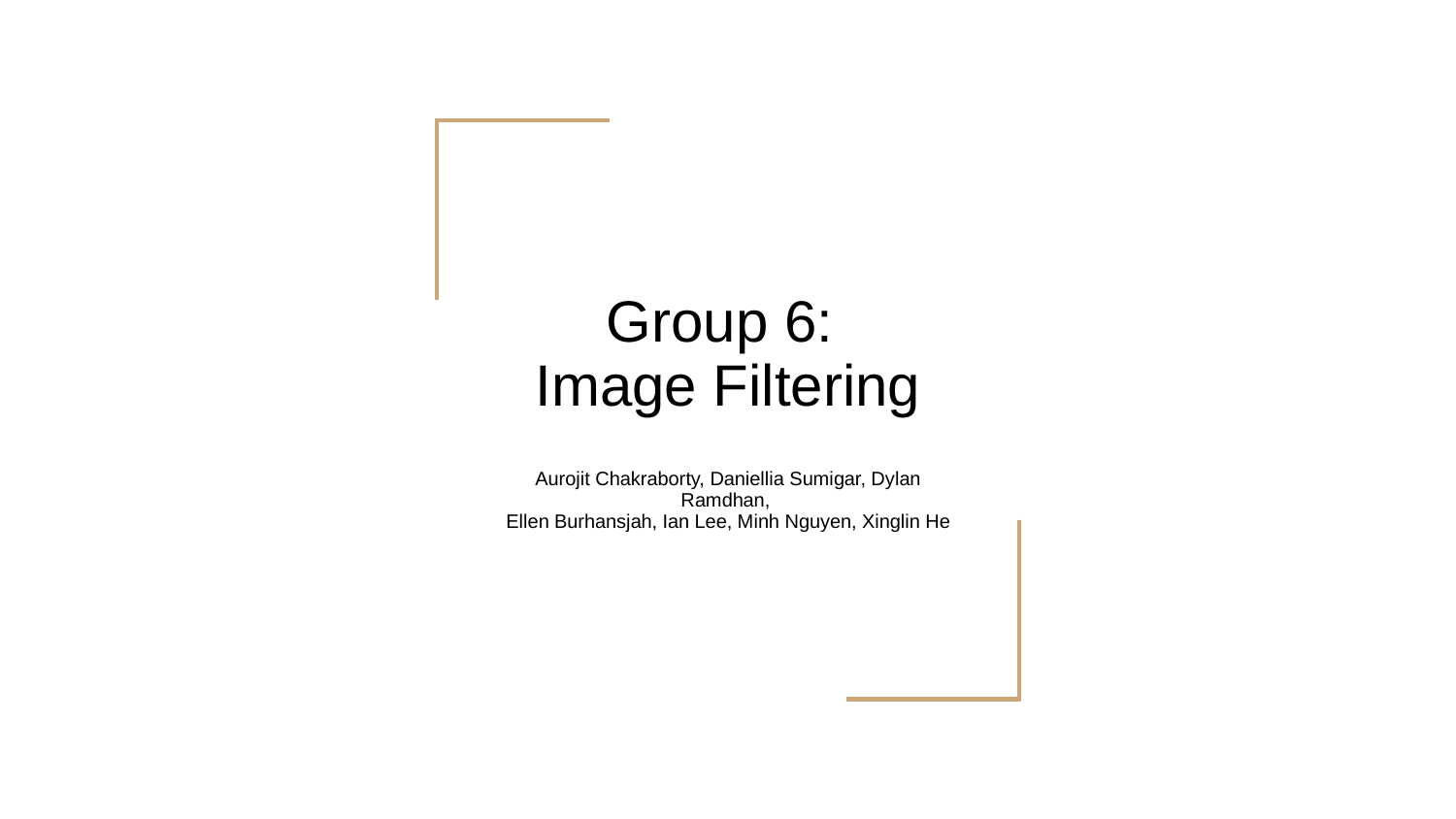

# Group 6:
Image Filtering
Aurojit Chakraborty, Daniellia Sumigar, Dylan Ramdhan,
Ellen Burhansjah, Ian Lee, Minh Nguyen, Xinglin He